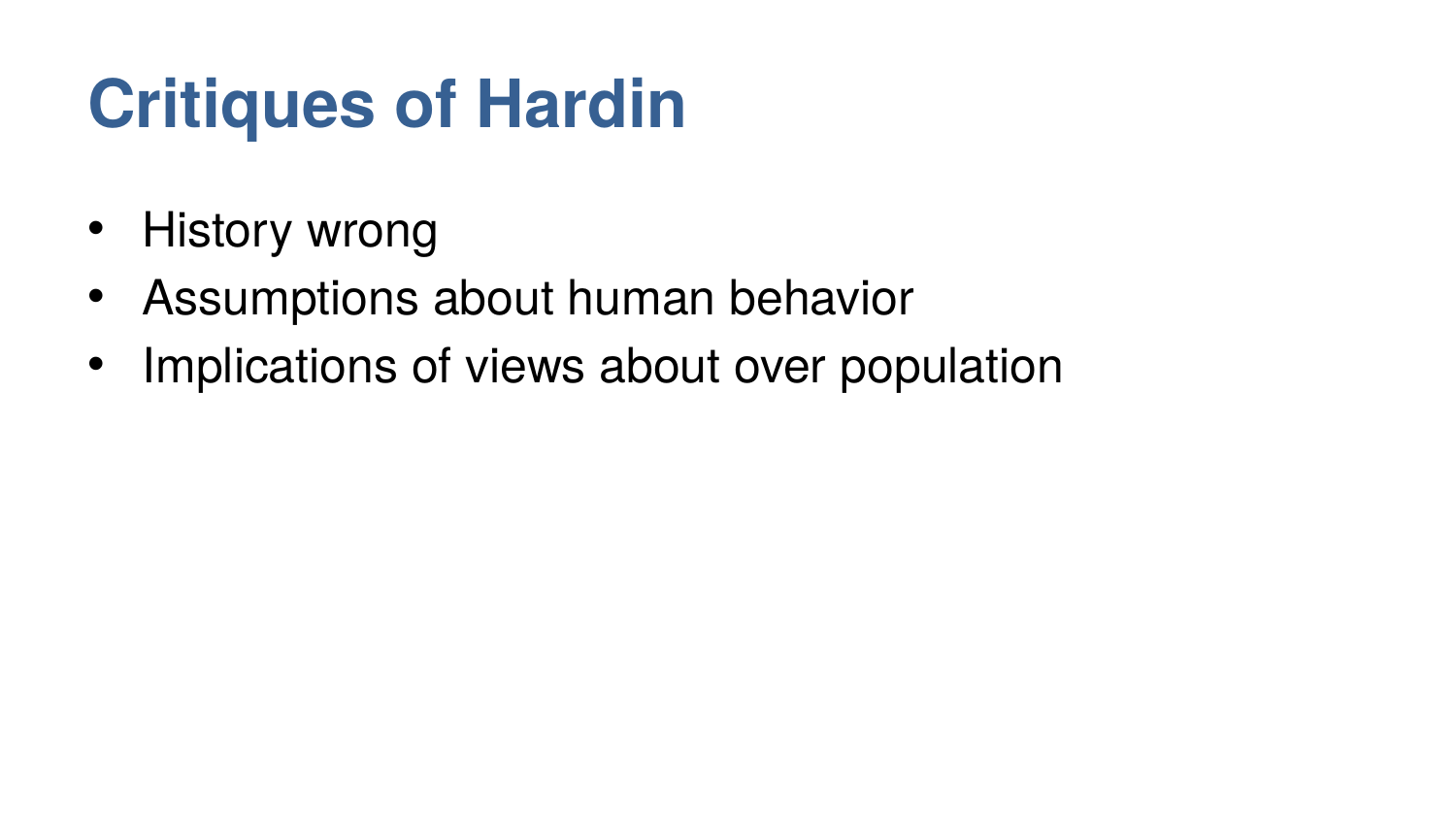

# Critiques of Hardin
History wrong
Assumptions about human behavior
Implications of views about over population